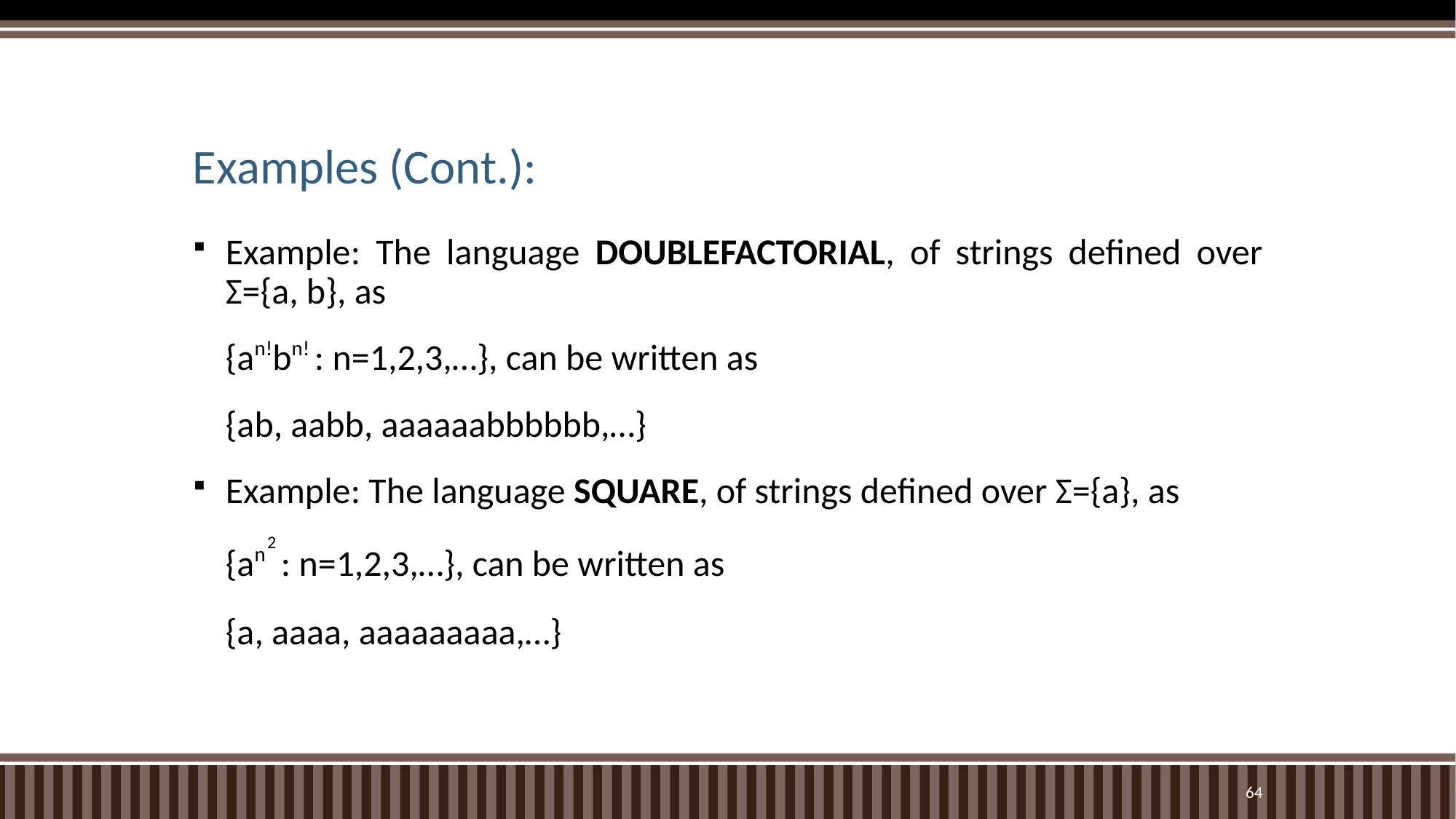

# Examples (Cont.):
Example: The language DOUBLEFACTORIAL, of strings defined over Σ={a, b}, as
	{an!bn! : n=1,2,3,…}, can be written as
	{ab, aabb, aaaaaabbbbbb,…}
Example: The language SQUARE, of strings defined over Σ={a}, as
	{an 2 : n=1,2,3,…}, can be written as
	{a, aaaa, aaaaaaaaa,…}

64